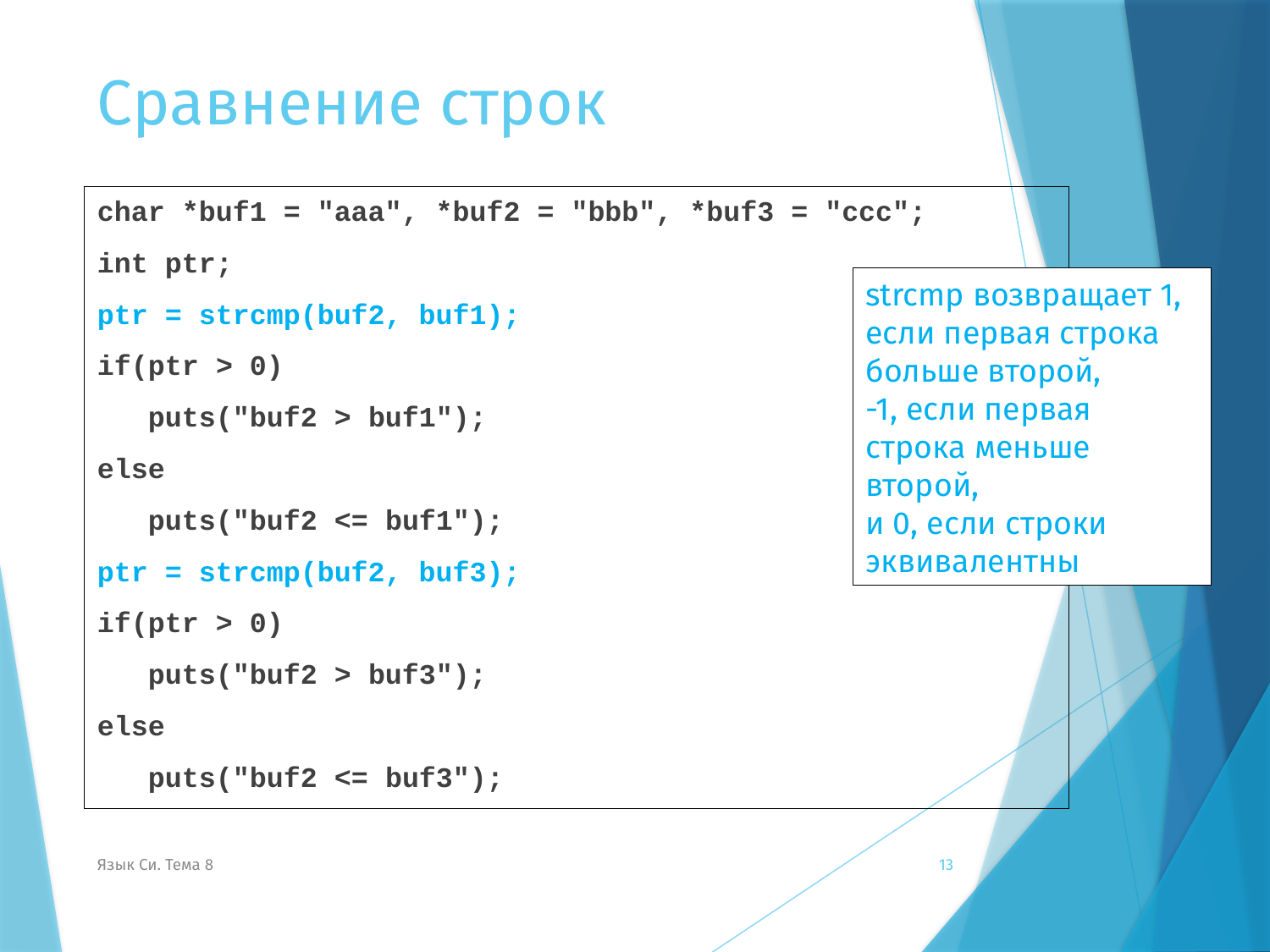

# Сравнение строк
char *buf1 = "aaa", *buf2 = "bbb", *buf3 = "ccc";
int ptr;
ptr = strcmp(buf2, buf1);
if(ptr > 0)
   puts("buf2 > buf1");
else
   puts("buf2 <= buf1");
ptr = strcmp(buf2, buf3);
if(ptr > 0)
   puts("buf2 > buf3");
else
   puts("buf2 <= buf3");
strcmp возвращает 1, если первая строка больше второй,
-1, если первая строка меньше второй,
и 0, если строки эквивалентны
Язык Си. Тема 8
13